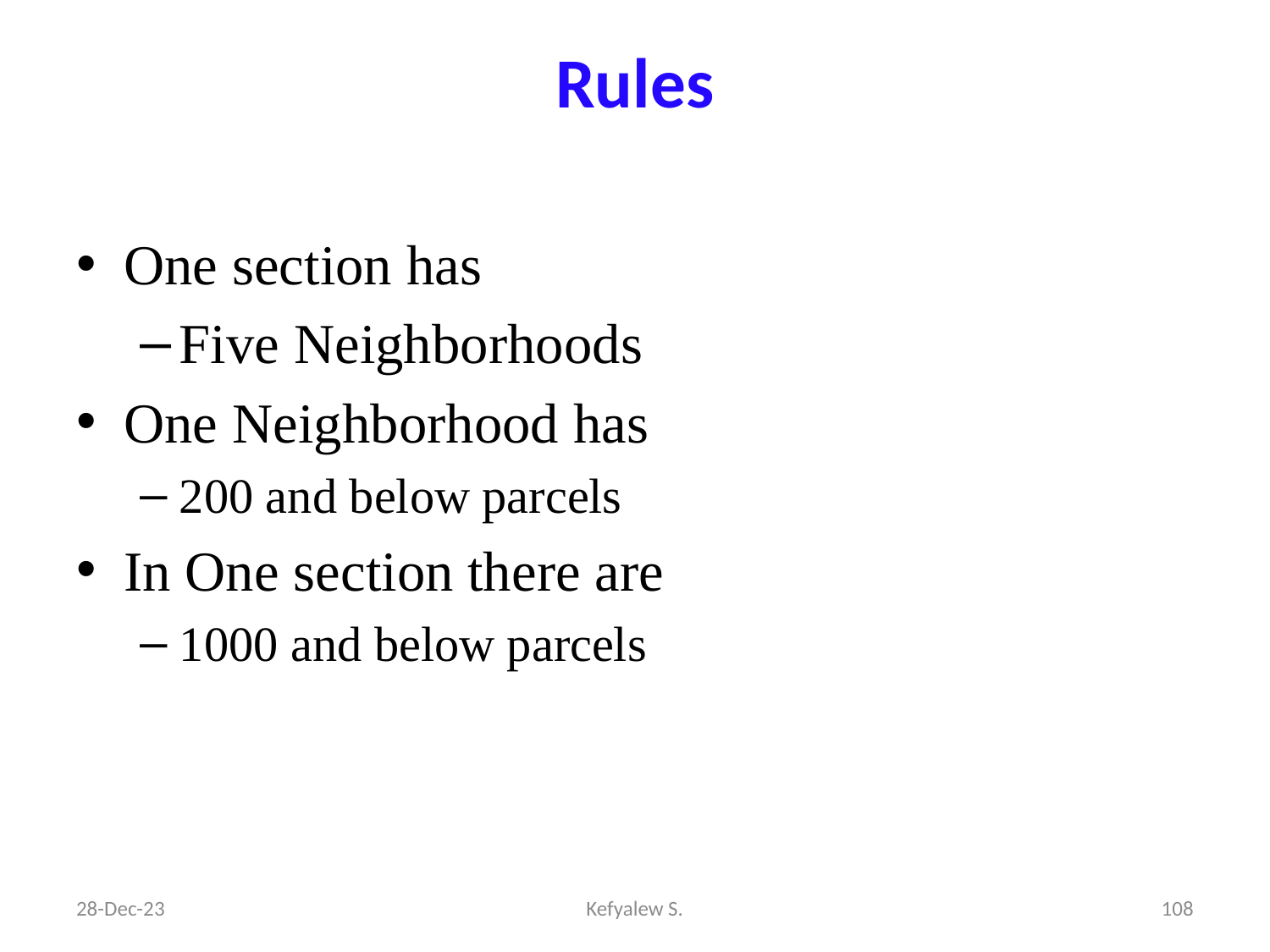

# Rules
One section has
Five Neighborhoods
One Neighborhood has
200 and below parcels
In One section there are
1000 and below parcels

28-Dec-23
Kefyalew S.
108